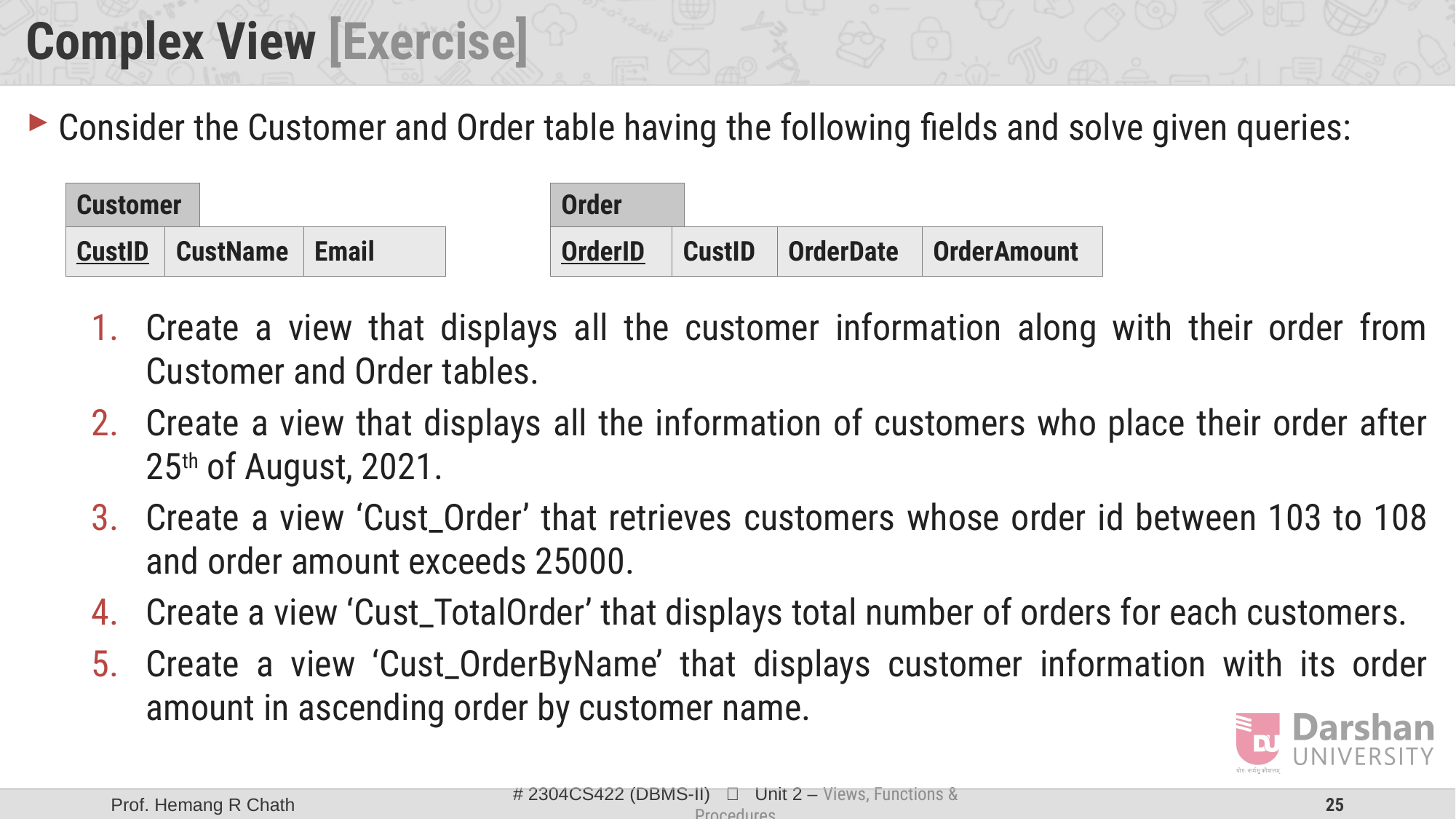

# Complex View [Exercise]
Consider the Customer and Order table having the following fields and solve given queries:

Create a view that displays all the customer information along with their order from Customer and Order tables.
Create a view that displays all the information of customers who place their order after 25th of August, 2021.
Create a view ‘Cust_Order’ that retrieves customers whose order id between 103 to 108 and order amount exceeds 25000.
Create a view ‘Cust_TotalOrder’ that displays total number of orders for each customers.
Create a view ‘Cust_OrderByName’ that displays customer information with its order amount in ascending order by customer name.
| Customer |
| --- |
| Order |
| --- |
| CustID | CustName | Email |
| --- | --- | --- |
| OrderID | CustID | OrderDate | OrderAmount |
| --- | --- | --- | --- |